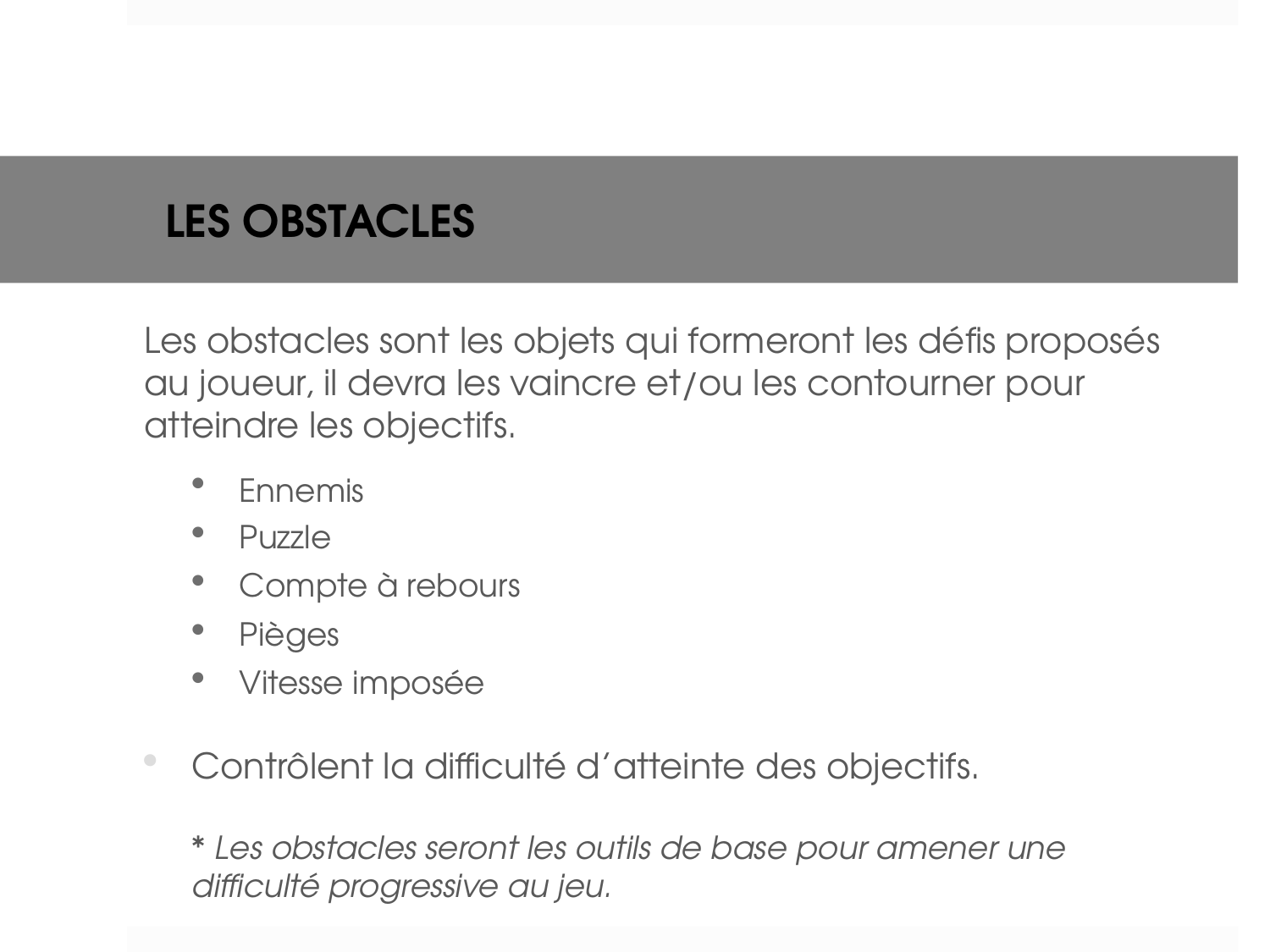

# Les obstacles
Les obstacles sont les objets qui formeront les défis proposés au joueur, il devra les vaincre et/ou les contourner pour atteindre les objectifs.
Ennemis
Puzzle
Compte à rebours
Pièges
Vitesse imposée
Contrôlent la difficulté d’atteinte des objectifs.
* Les obstacles seront les outils de base pour amener une difficulté progressive au jeu.